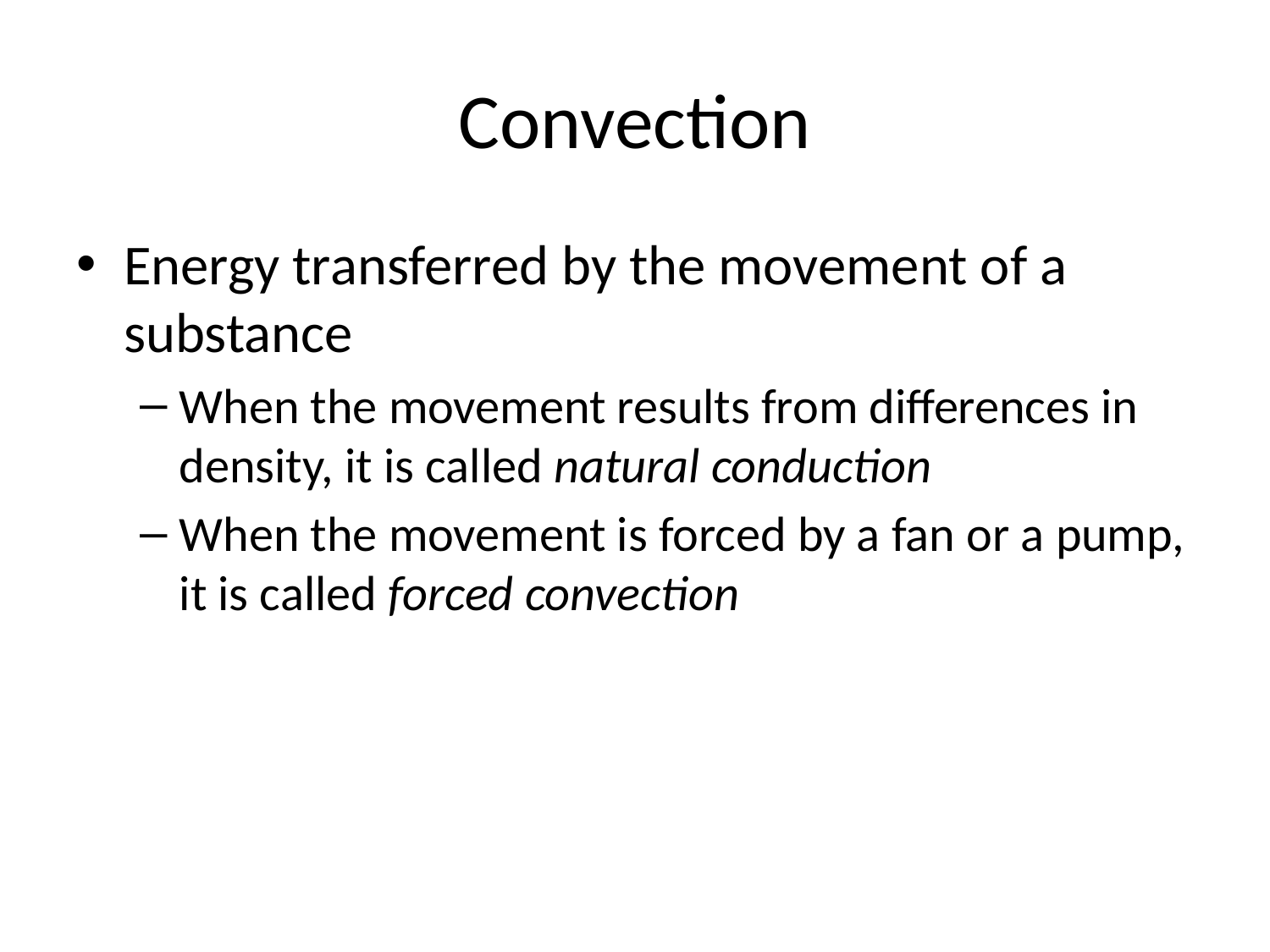

# Convection
Energy transferred by the movement of a substance
When the movement results from differences in density, it is called natural conduction
When the movement is forced by a fan or a pump, it is called forced convection